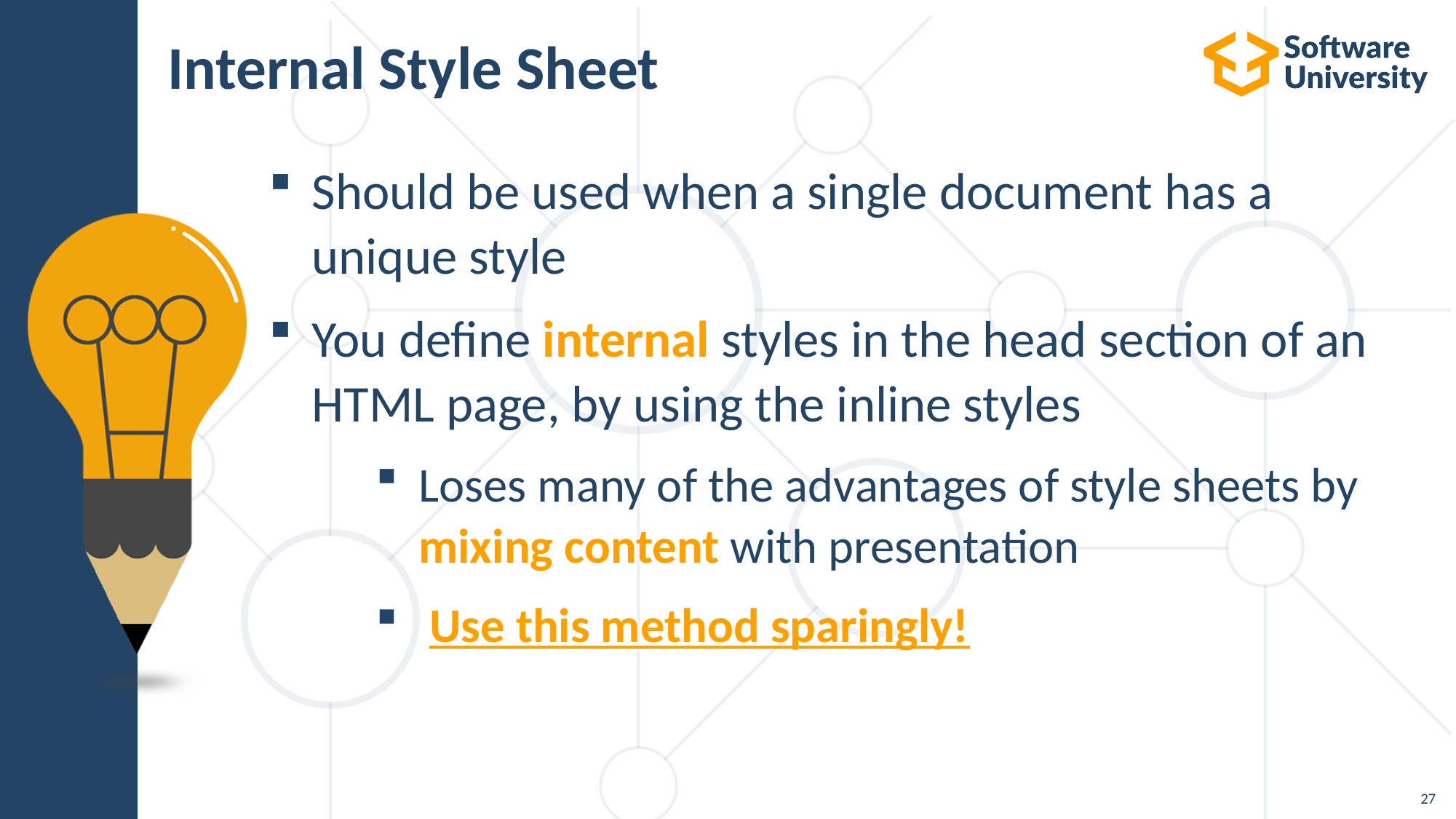

# Internal Style Sheet
Should be used when a single document has a unique style
You define internal styles in the head section of an HTML page, by using the inline styles
Loses many of the advantages of style sheets by mixing content with presentation
 Use this method sparingly!

27